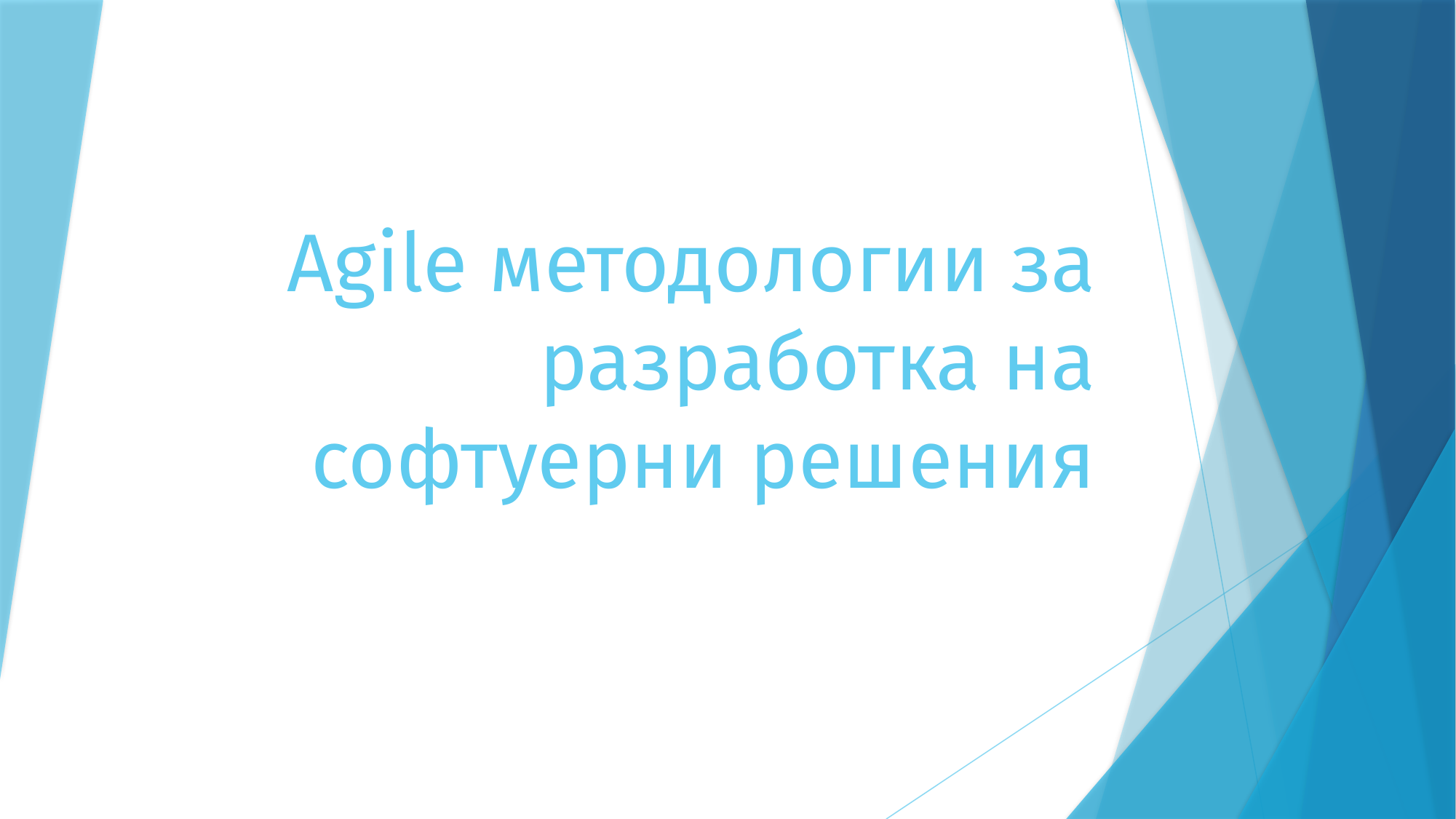

# Agile методологии за разработка на софтуерни решения